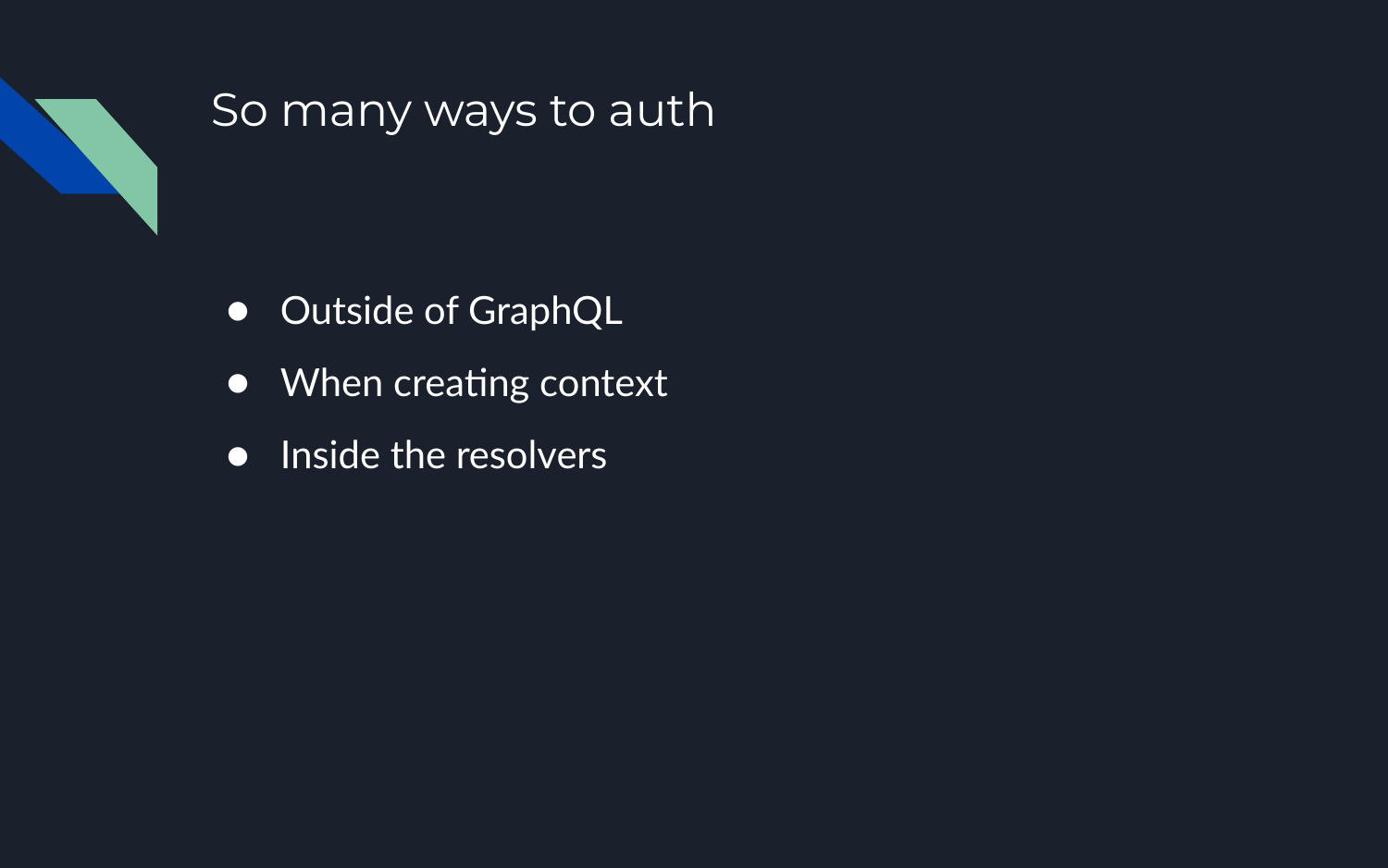

# So many ways to auth
Outside of GraphQL
When creating context
Inside the resolvers